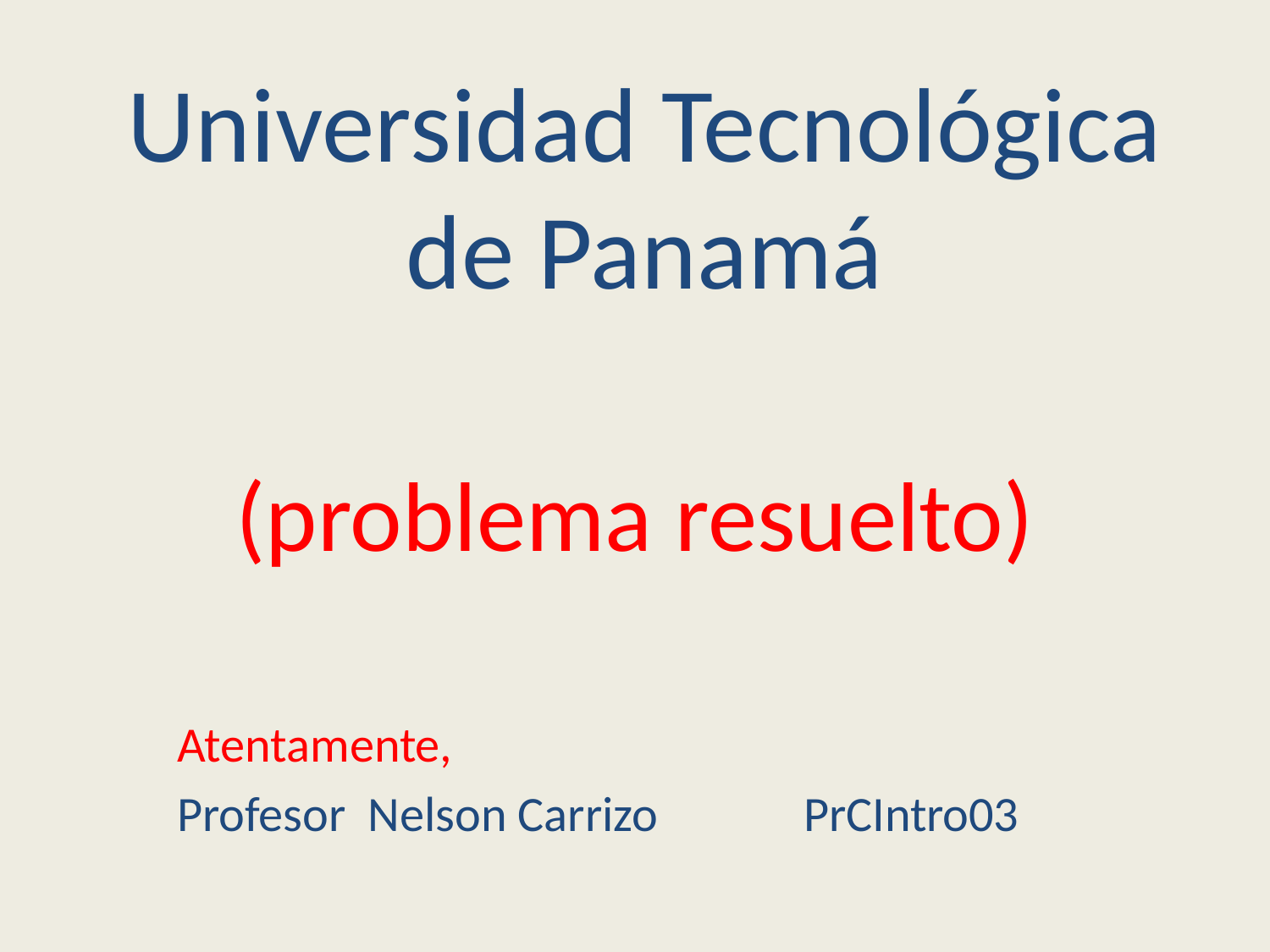

# Universidad Tecnológica de Panamá
(problema resuelto)

Atentamente,
Profesor  Nelson Carrizo             PrCIntro03